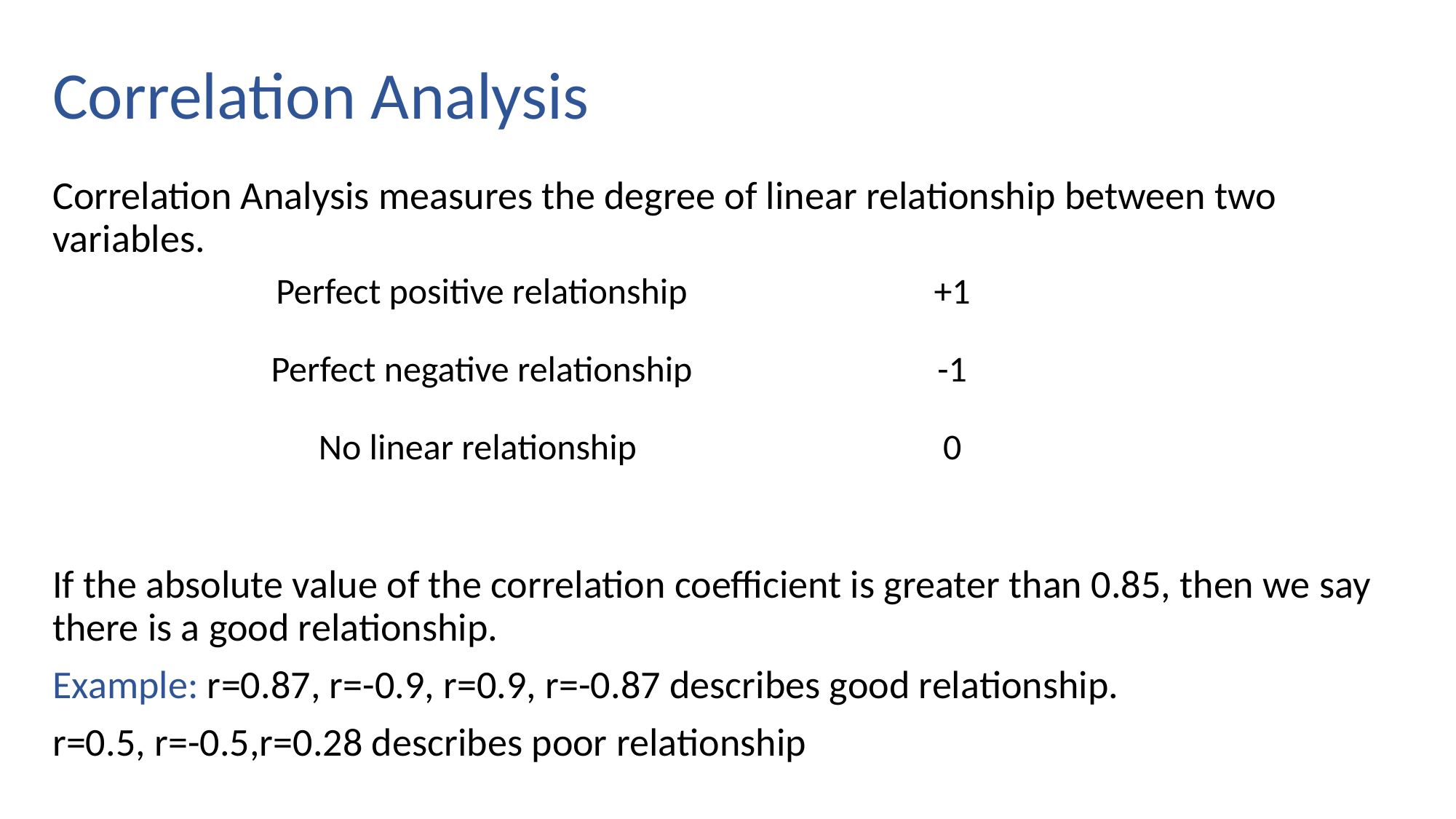

# Correlation Analysis
Correlation Analysis measures the degree of linear relationship between two variables.

If the absolute value of the correlation coefficient is greater than 0.85, then we say there is a good relationship.
Example: r=0.87, r=-0.9, r=0.9, r=-0.87 describes good relationship.
r=0.5, r=-0.5,r=0.28 describes poor relationship
| Perfect positive relationship | +1 |
| --- | --- |
| Perfect negative relationship | -1 |
| No linear relationship | 0 |